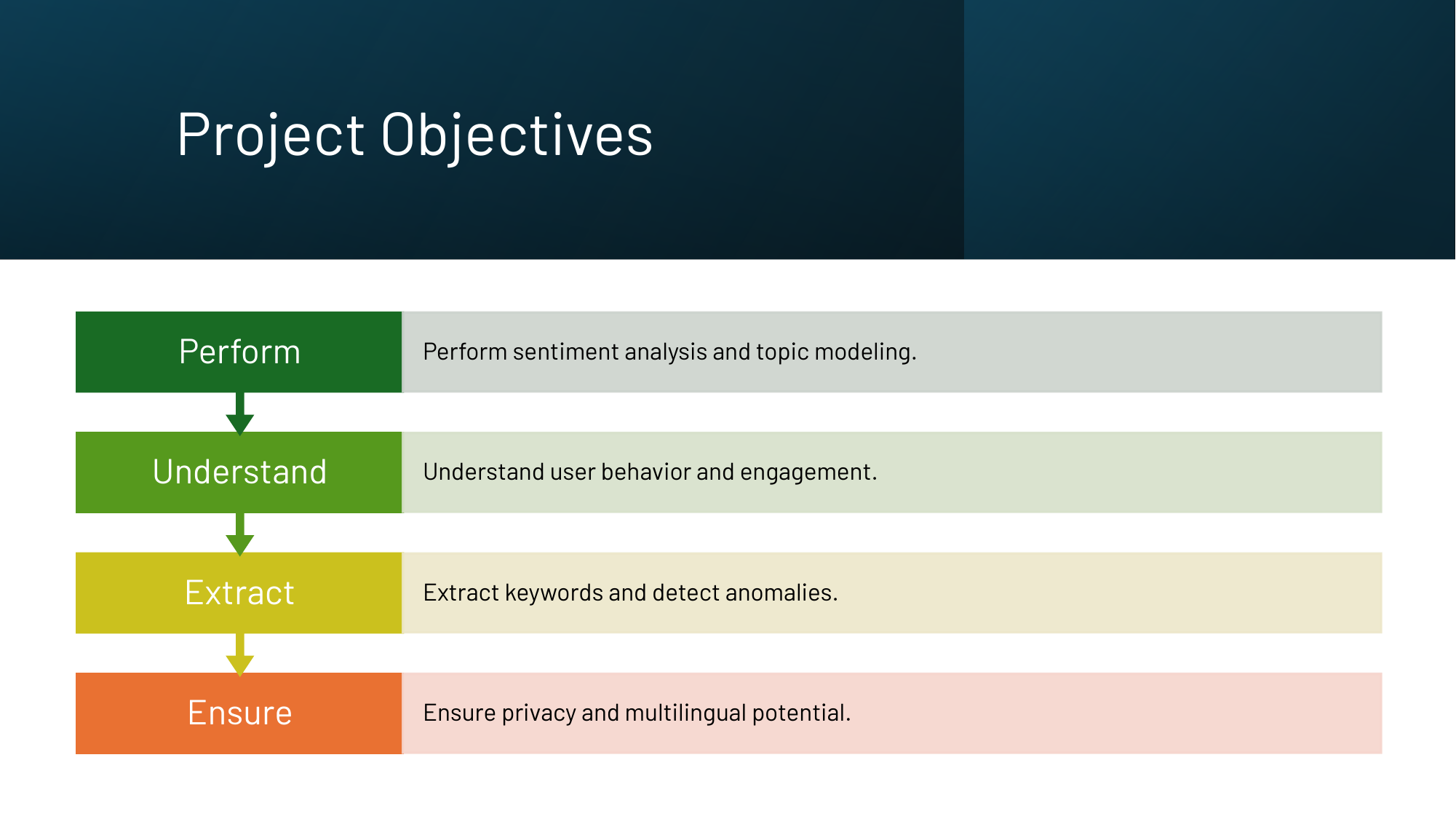

# Project Objectives
Ensure
Ensure privacy and multilingual potential.
Extract
Extract keywords and detect anomalies.
Understand
Understand user behavior and engagement.
Perform
Perform sentiment analysis and topic modeling.